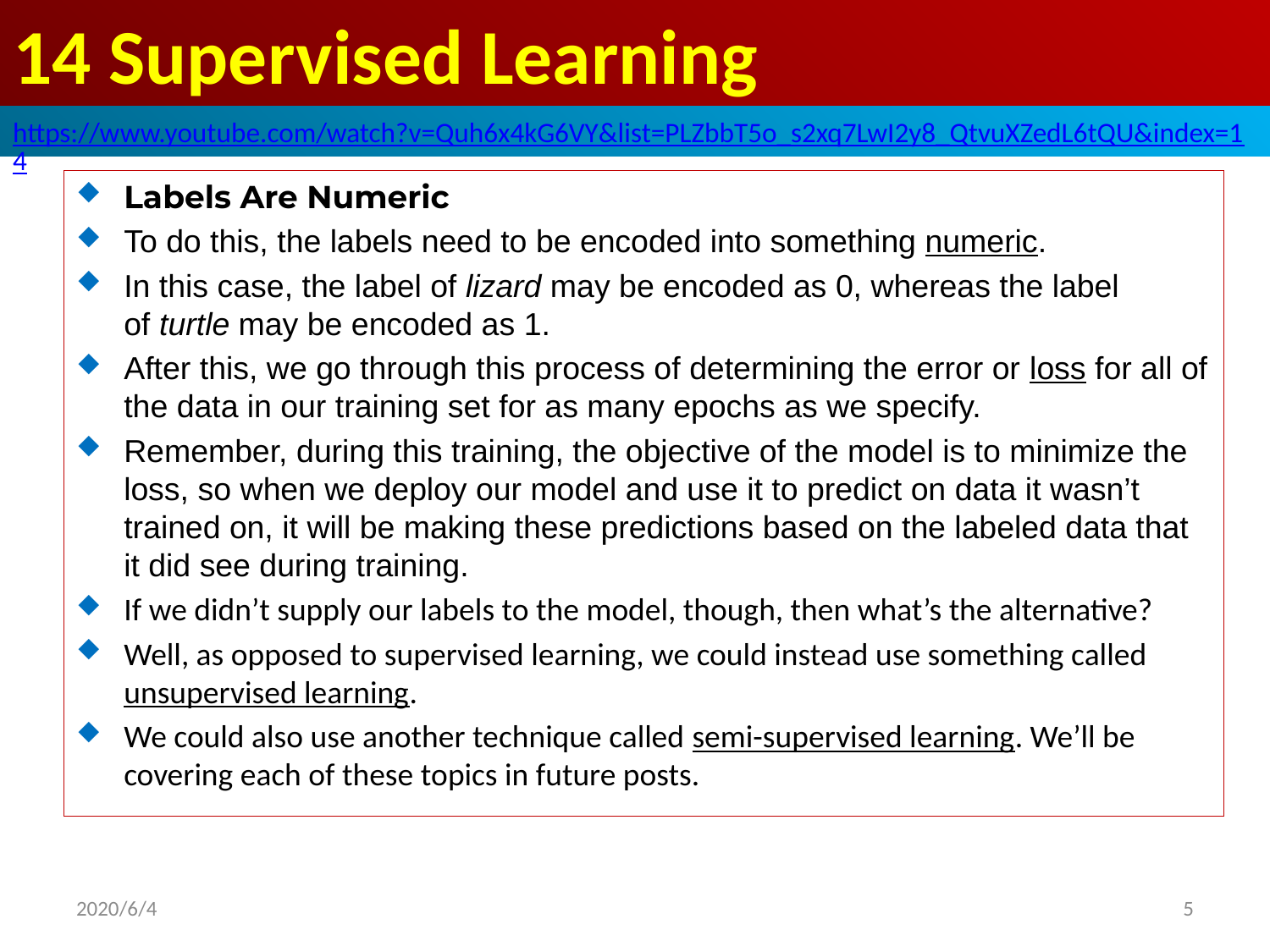

# 14 Supervised Learning
https://www.youtube.com/watch?v=Quh6x4kG6VY&list=PLZbbT5o_s2xq7LwI2y8_QtvuXZedL6tQU&index=14
Labels Are Numeric
To do this, the labels need to be encoded into something numeric.
In this case, the label of lizard may be encoded as 0, whereas the label of turtle may be encoded as 1.
After this, we go through this process of determining the error or loss for all of the data in our training set for as many epochs as we specify.
Remember, during this training, the objective of the model is to minimize the loss, so when we deploy our model and use it to predict on data it wasn’t trained on, it will be making these predictions based on the labeled data that it did see during training.
If we didn’t supply our labels to the model, though, then what’s the alternative?
Well, as opposed to supervised learning, we could instead use something called unsupervised learning.
We could also use another technique called semi-supervised learning. We’ll be covering each of these topics in future posts.

2020/6/4
5